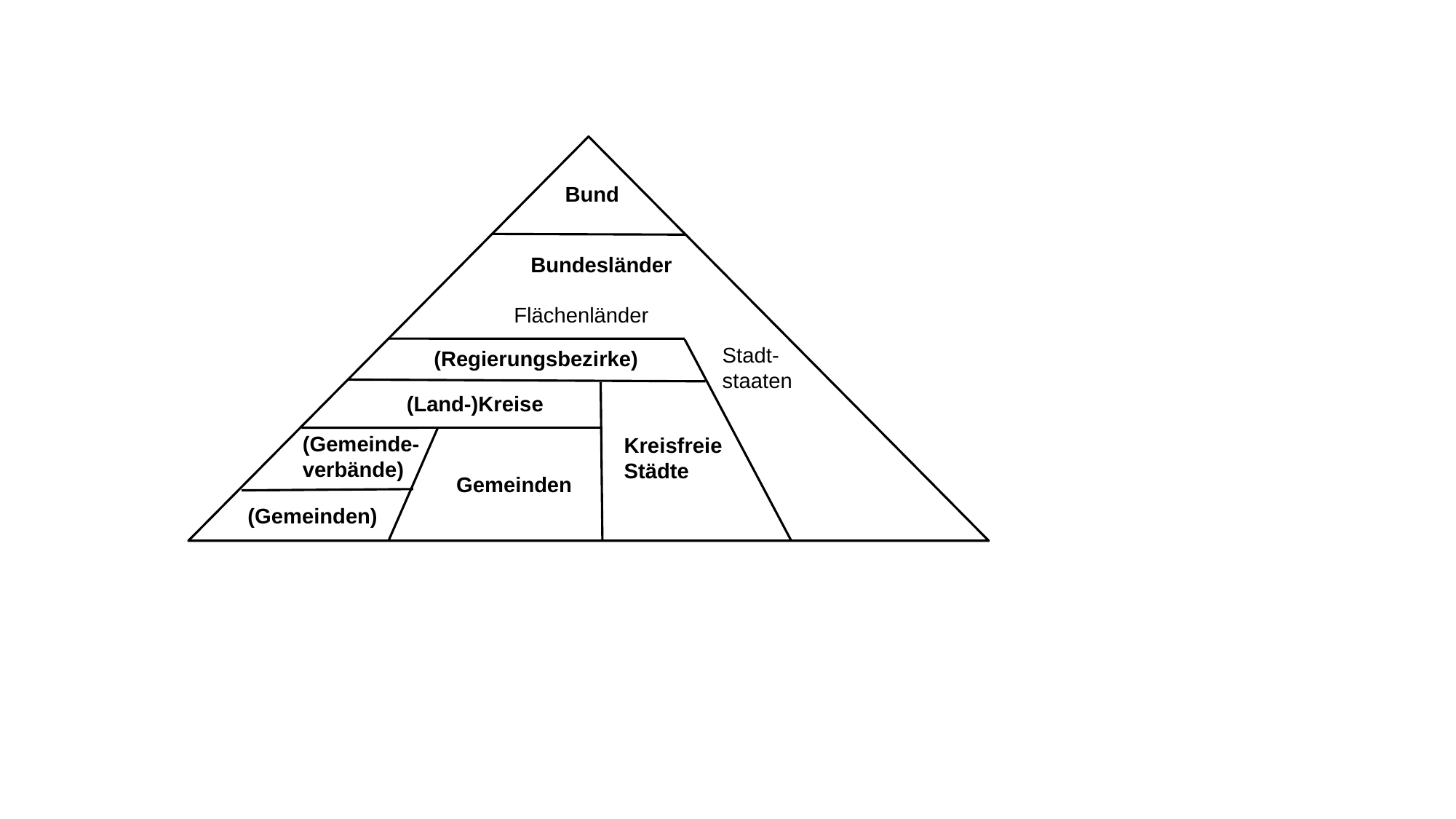

Bund

Bundesländer
Flächenländer
Stadt-
staaten

(Regierungsbezirke)

(Land-)Kreise
(Gemeinde-
verbände)
Kreisfreie
Städte

Gemeinden

(Gemeinden)